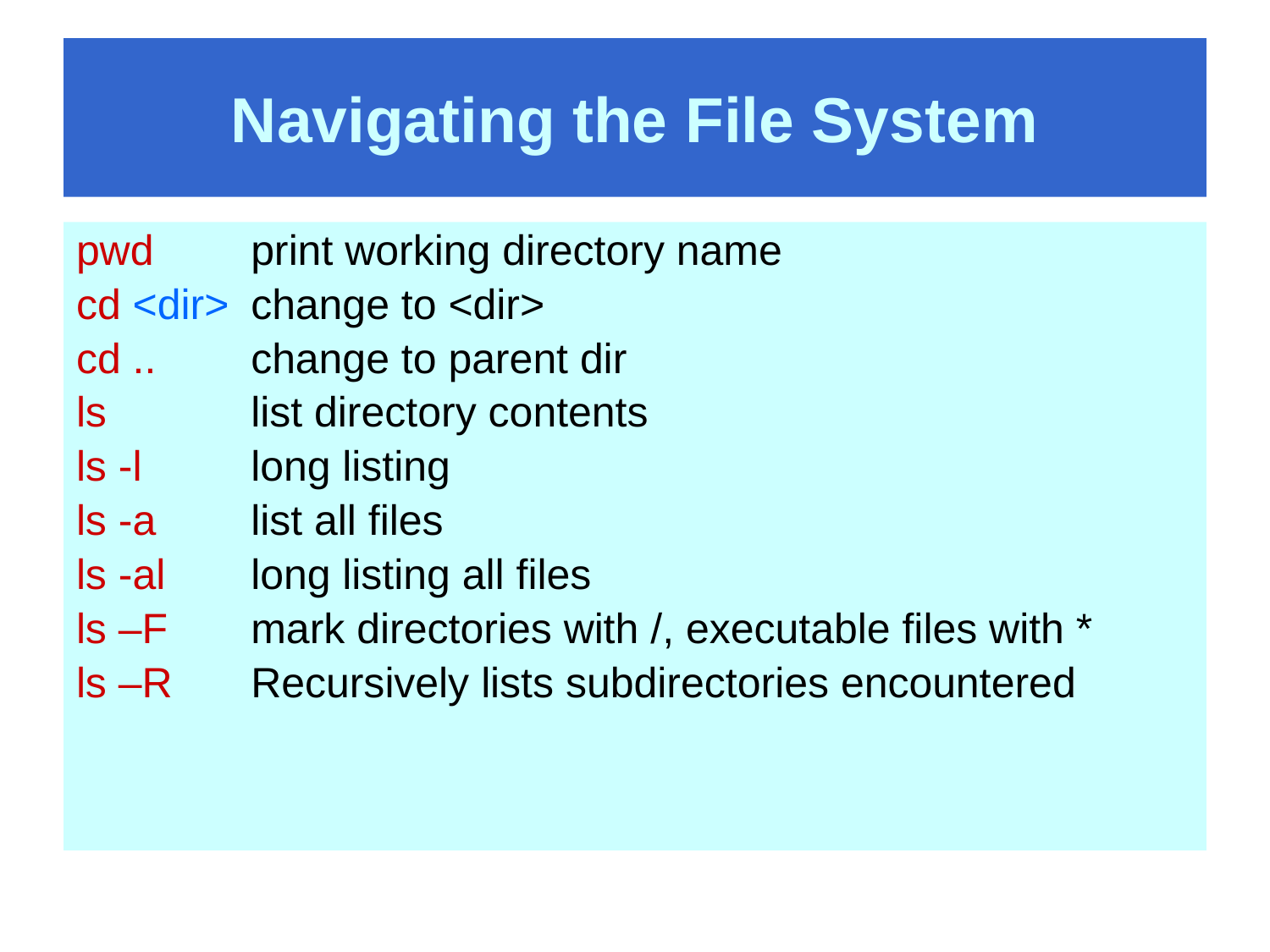

# Navigating the File System
pwd	print working directory name
cd <dir>	change to <dir>
cd ..	change to parent dir
ls		list directory contents
ls -l	long listing
ls -a 	list all files
ls -al	long listing all files
ls –F 	mark directories with /, executable files with *
ls –R	Recursively lists subdirectories encountered